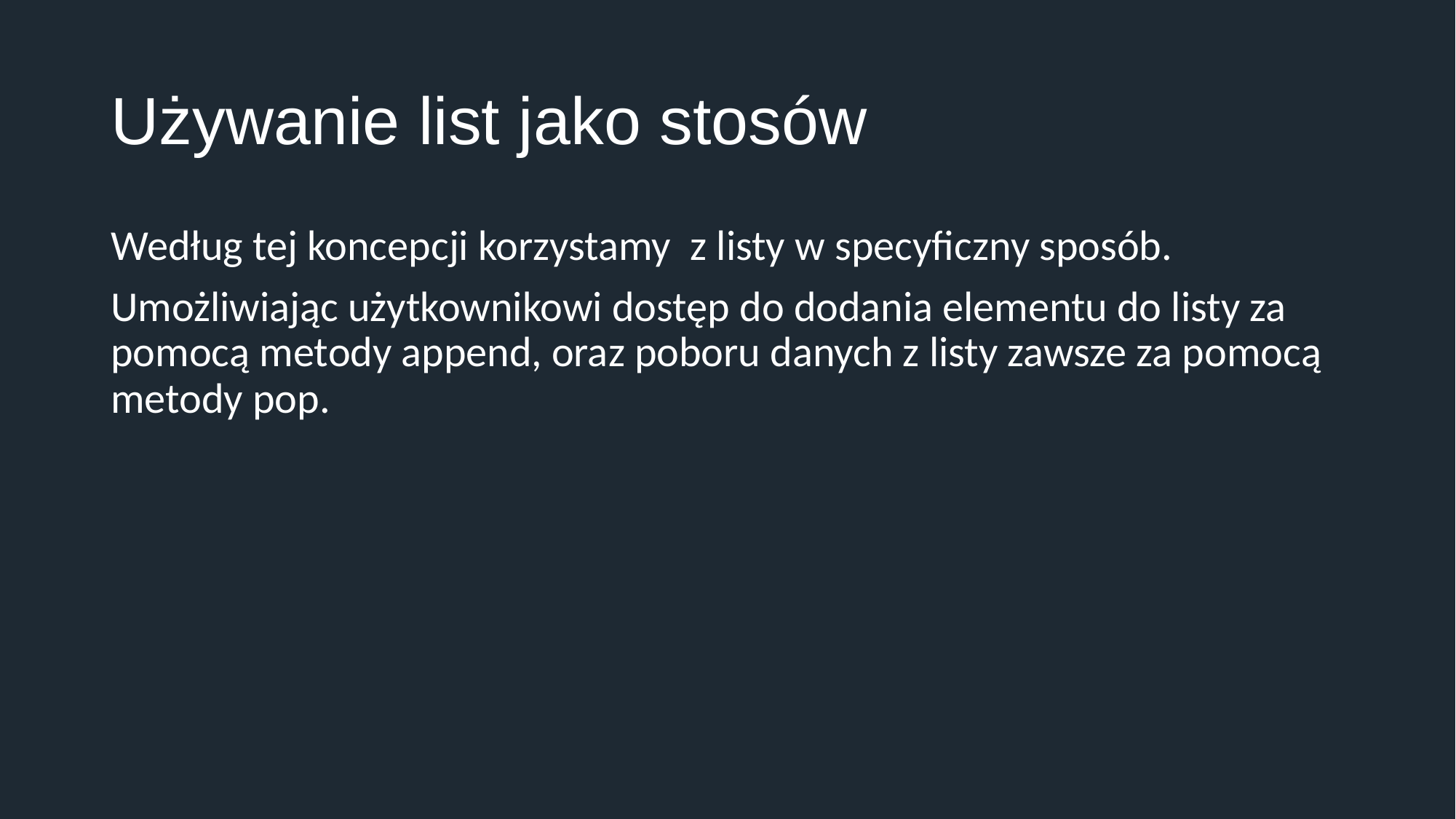

# Używanie list jako stosów
Według tej koncepcji korzystamy  z listy w specyficzny sposób.
Umożliwiając użytkownikowi dostęp do dodania elementu do listy za pomocą metody append, oraz poboru danych z listy zawsze za pomocą metody pop.